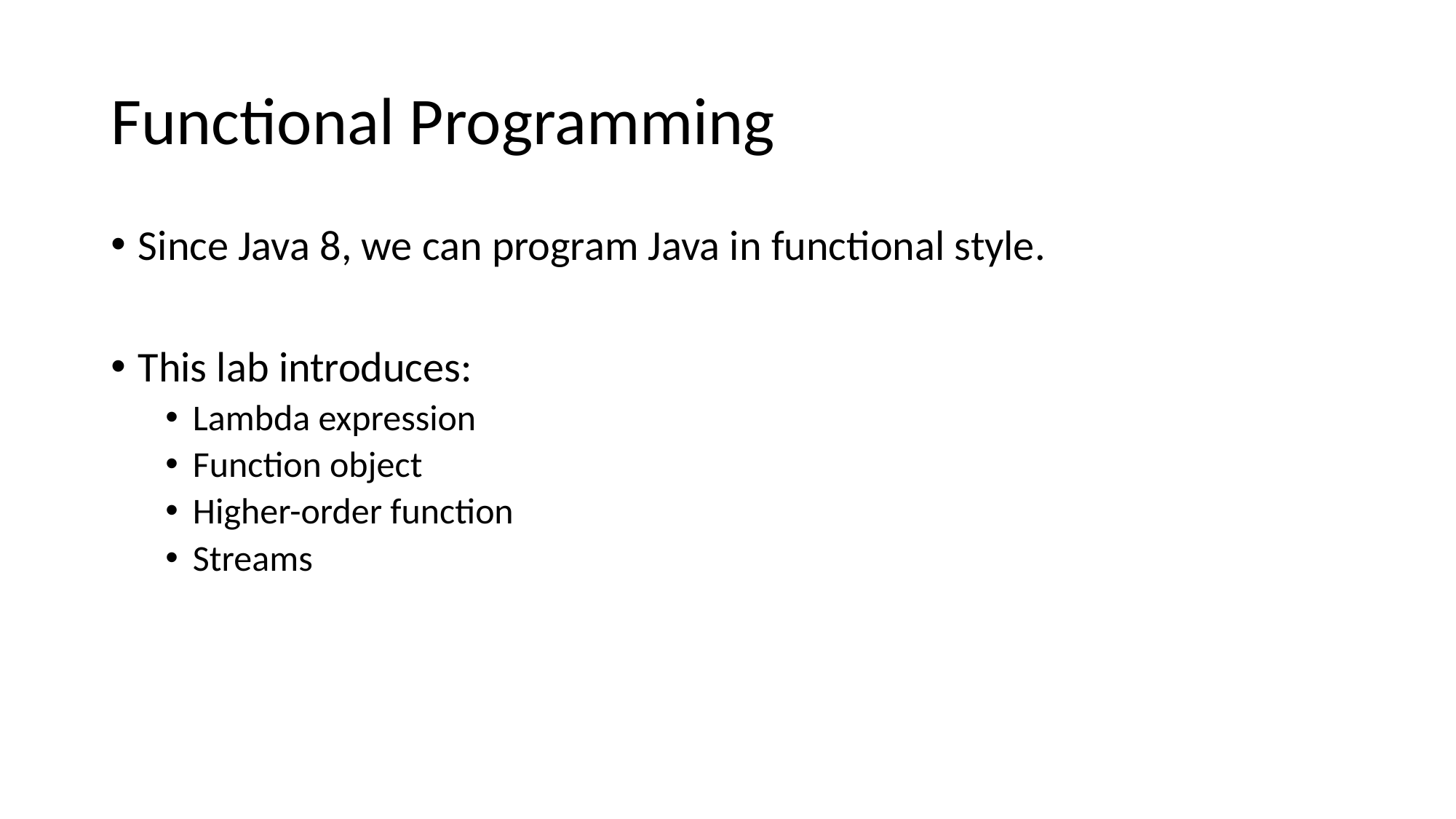

# Functional Programming
Since Java 8, we can program Java in functional style.

This lab introduces:
Lambda expression
Function object
Higher-order function
Streams